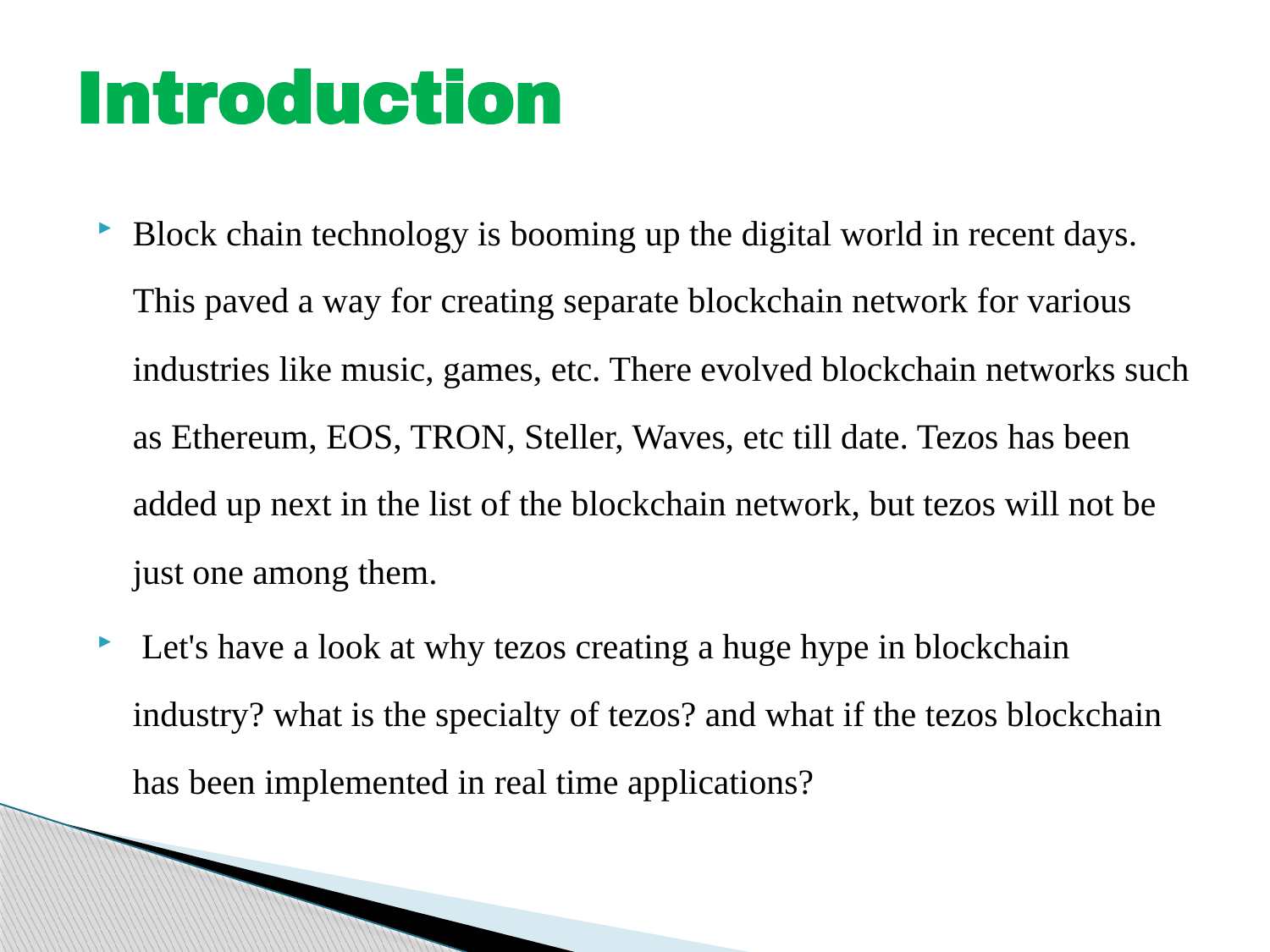

# Introduction
Block chain technology is booming up the digital world in recent days. This paved a way for creating separate blockchain network for various industries like music, games, etc. There evolved blockchain networks such as Ethereum, EOS, TRON, Steller, Waves, etc till date. Tezos has been added up next in the list of the blockchain network, but tezos will not be just one among them.
 Let's have a look at why tezos creating a huge hype in blockchain industry? what is the specialty of tezos? and what if the tezos blockchain has been implemented in real time applications?